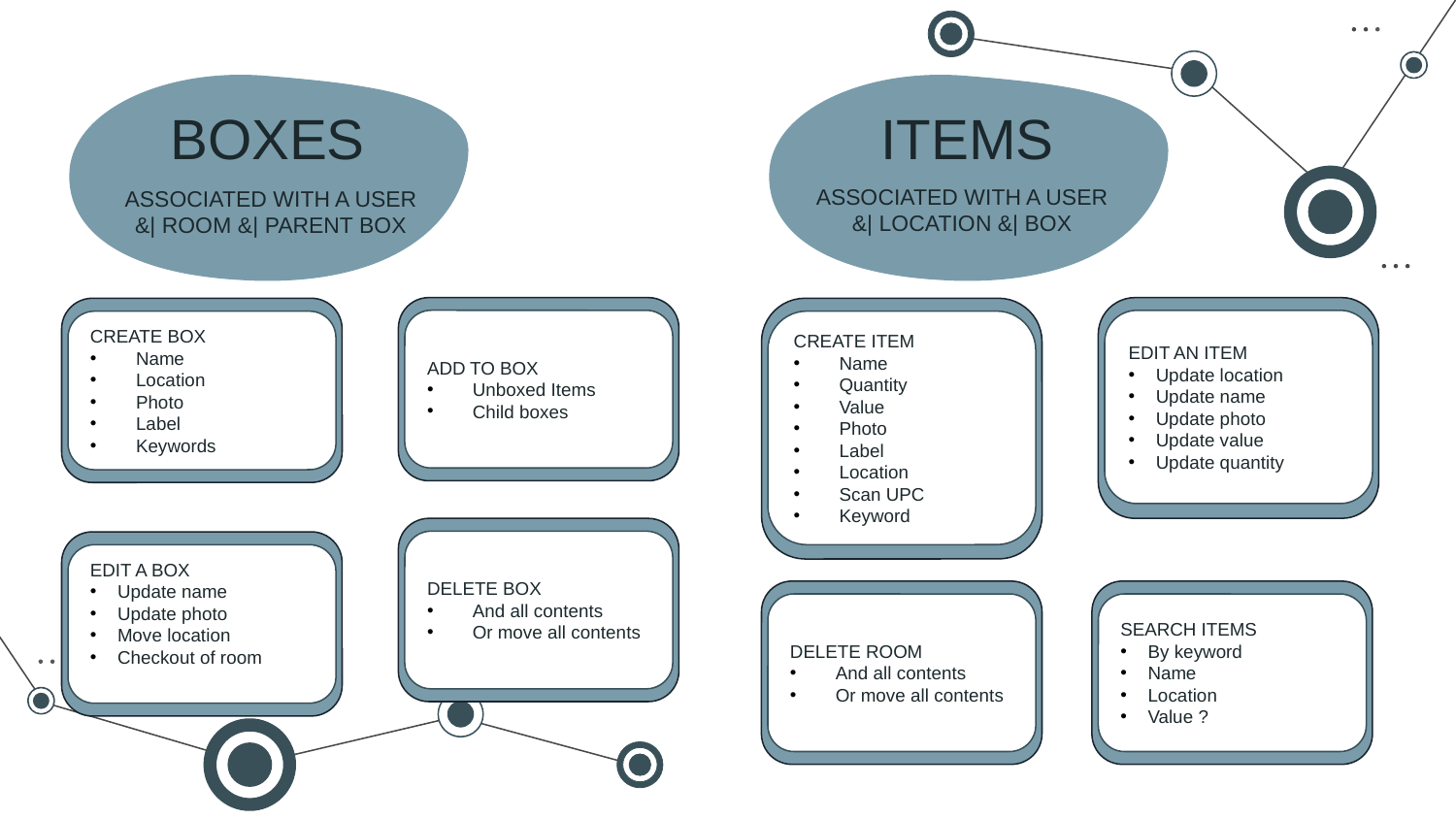

BOXES
ASSOCIATED WITH A USER
&| ROOM &| PARENT BOX

ADD TO BOX
Unboxed Items
Child boxes

CREATE BOX
Name
Location
Photo
Label
Keywords

EDIT A BOX
Update name
Update photo
Move location
Checkout of room

ITEMS
ASSOCIATED WITH A USER &| LOCATION &| BOX

EDIT AN ITEM
Update location
Update name
Update photo
Update value
Update quantity

CREATE ITEM
Name
Quantity
Value
Photo
Label
Location
Scan UPC
Keyword

DELETE ROOM
And all contents
Or move all contents

DELETE BOX
And all contents
Or move all contents

SEARCH ITEMS
By keyword
Name
Location
Value ?